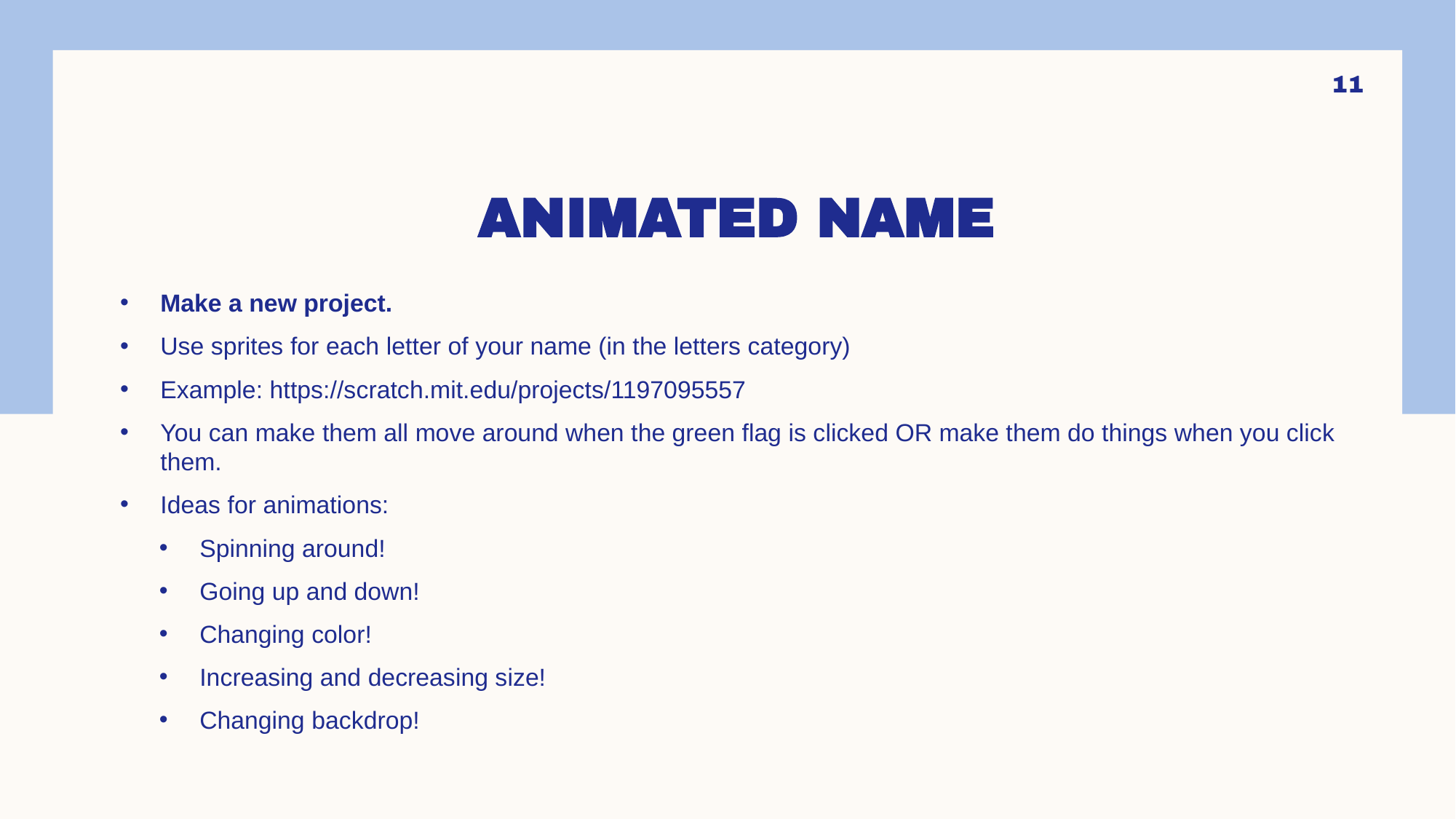

11
# Animated Name
Make a new project.
Use sprites for each letter of your name (in the letters category)
Example: https://scratch.mit.edu/projects/1197095557
You can make them all move around when the green flag is clicked OR make them do things when you click them.
Ideas for animations:
Spinning around!
Going up and down!
Changing color!
Increasing and decreasing size!
Changing backdrop!